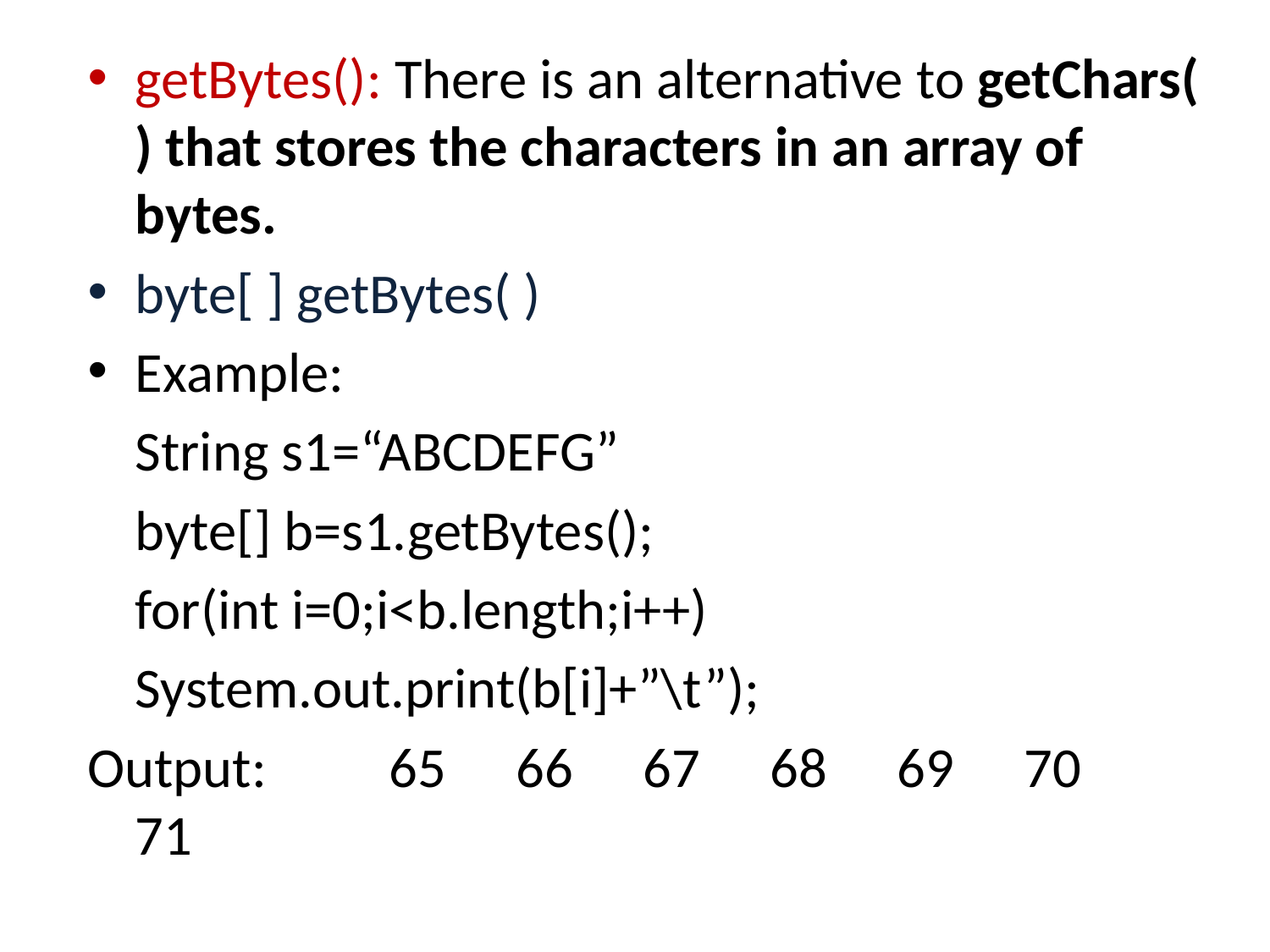

getBytes(): There is an alternative to getChars( ) that stores the characters in an array of bytes.
byte[ ] getBytes( )
Example:
	String s1=“ABCDEFG”
	byte[] b=s1.getBytes();
	for(int i=0;i<b.length;i++)
	System.out.print(b[i]+”\t”);
Output:	65	66	67	68	69	70	71